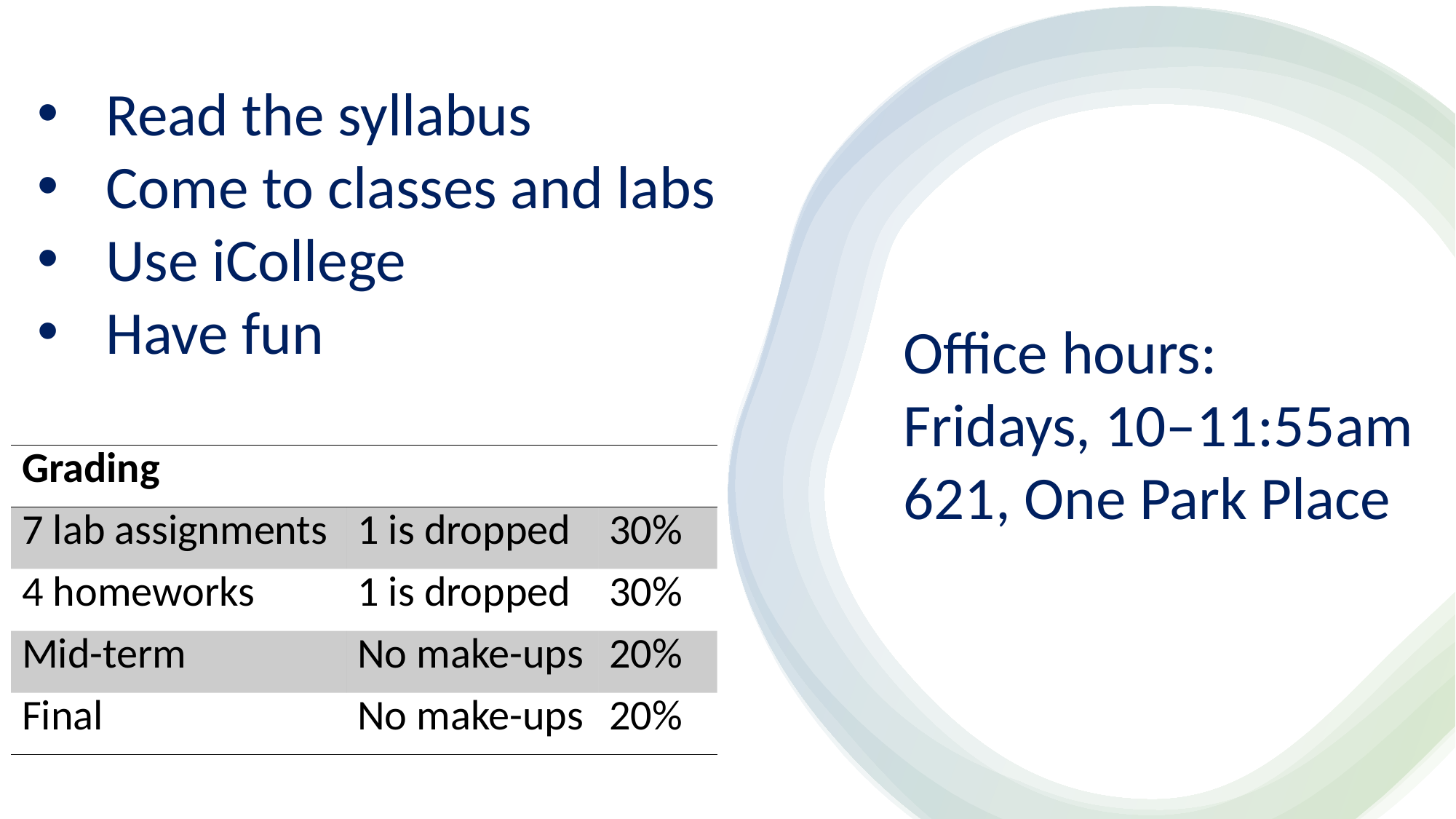

Read the syllabus
Come to classes and labs
Use iCollege
Have fun
Office hours:
Fridays, 10–11:55am
621, One Park Place
| Grading |  |  |
| --- | --- | --- |
| 7 lab assignments | 1 is dropped | 30% |
| 4 homeworks | 1 is dropped | 30% |
| Mid-term | No make-ups | 20% |
| Final | No make-ups | 20% |